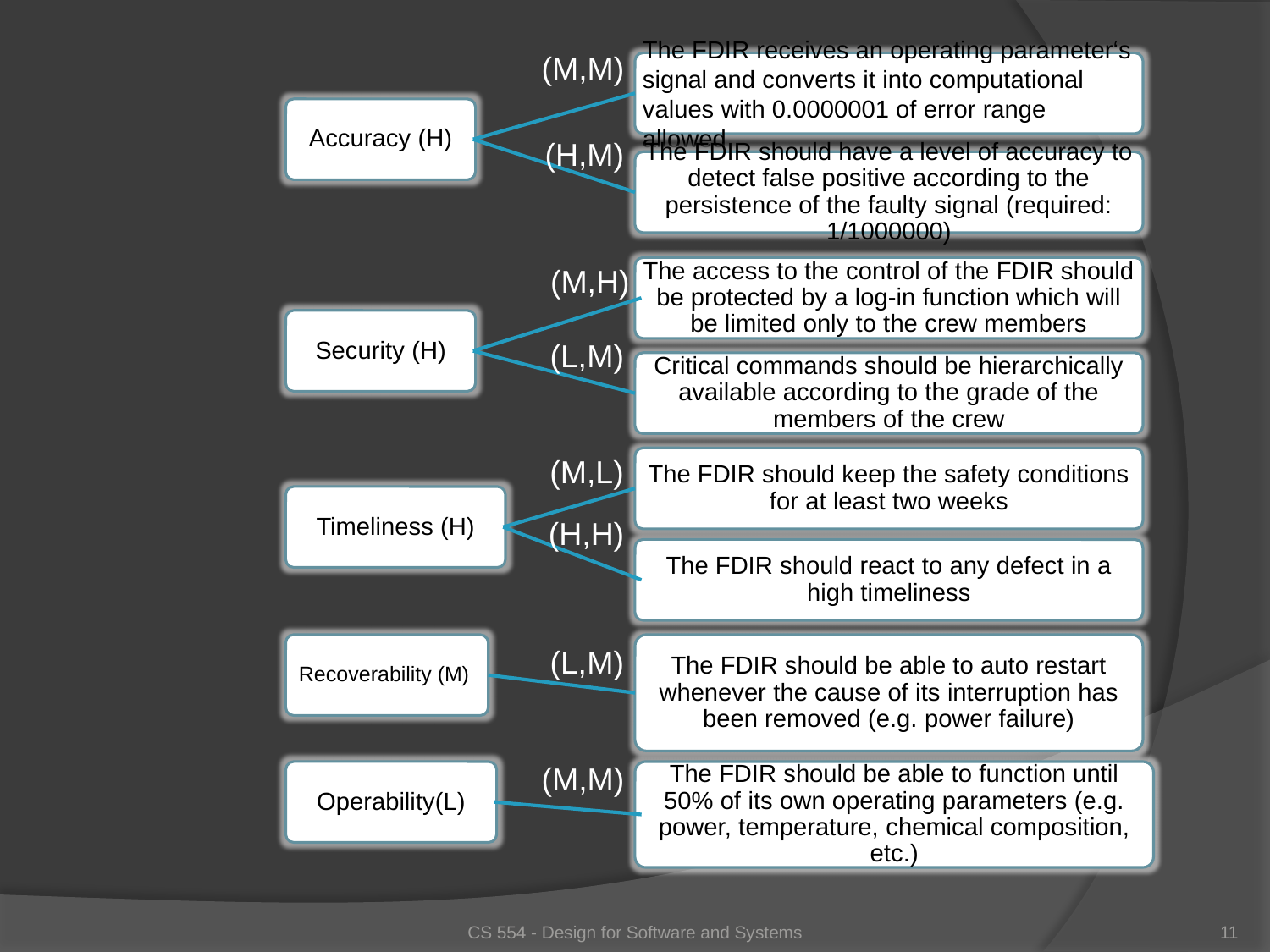

(M,M)

The FDIR receives an operating parameter‘s signal and converts it into computational values with 0.0000001 of error range allowed

Accuracy (H)
(H,M)

The FDIR should have a level of accuracy to detect false positive according to the persistence of the faulty signal (required: 1/1000000)
(M,H)

The access to the control of the FDIR should be protected by a log-in function which will be limited only to the crew members

Security (H)
(L,M)

Critical commands should be hierarchically available according to the grade of the members of the crew
(M,L)

The FDIR should keep the safety conditions for at least two weeks

Timeliness (H)
(H,H)

The FDIR should react to any defect in a high timeliness

Recoverability (M)

The FDIR should be able to auto restart whenever the cause of its interruption has been removed (e.g. power failure)
(L,M)
(M,M)

Operability(L)

The FDIR should be able to function until 50% of its own operating parameters (e.g. power, temperature, chemical composition, etc.)
CS 554 - Design for Software and Systems
11